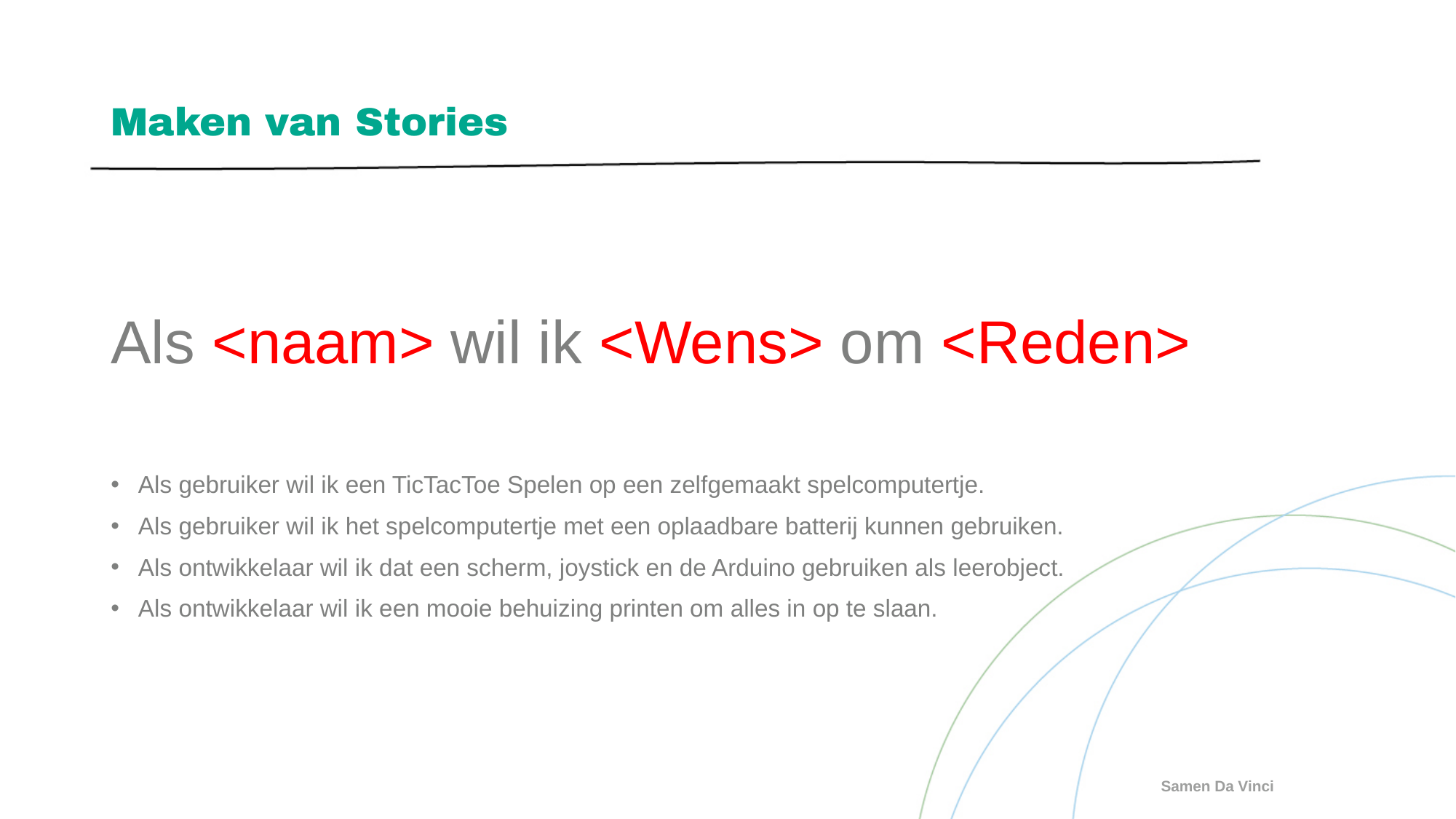

# Maken van Stories

Als <naam> wil ik <Wens> om <Reden>

Als gebruiker wil ik een TicTacToe Spelen op een zelfgemaakt spelcomputertje.
Als gebruiker wil ik het spelcomputertje met een oplaadbare batterij kunnen gebruiken.
Als ontwikkelaar wil ik dat een scherm, joystick en de Arduino gebruiken als leerobject.
Als ontwikkelaar wil ik een mooie behuizing printen om alles in op te slaan.